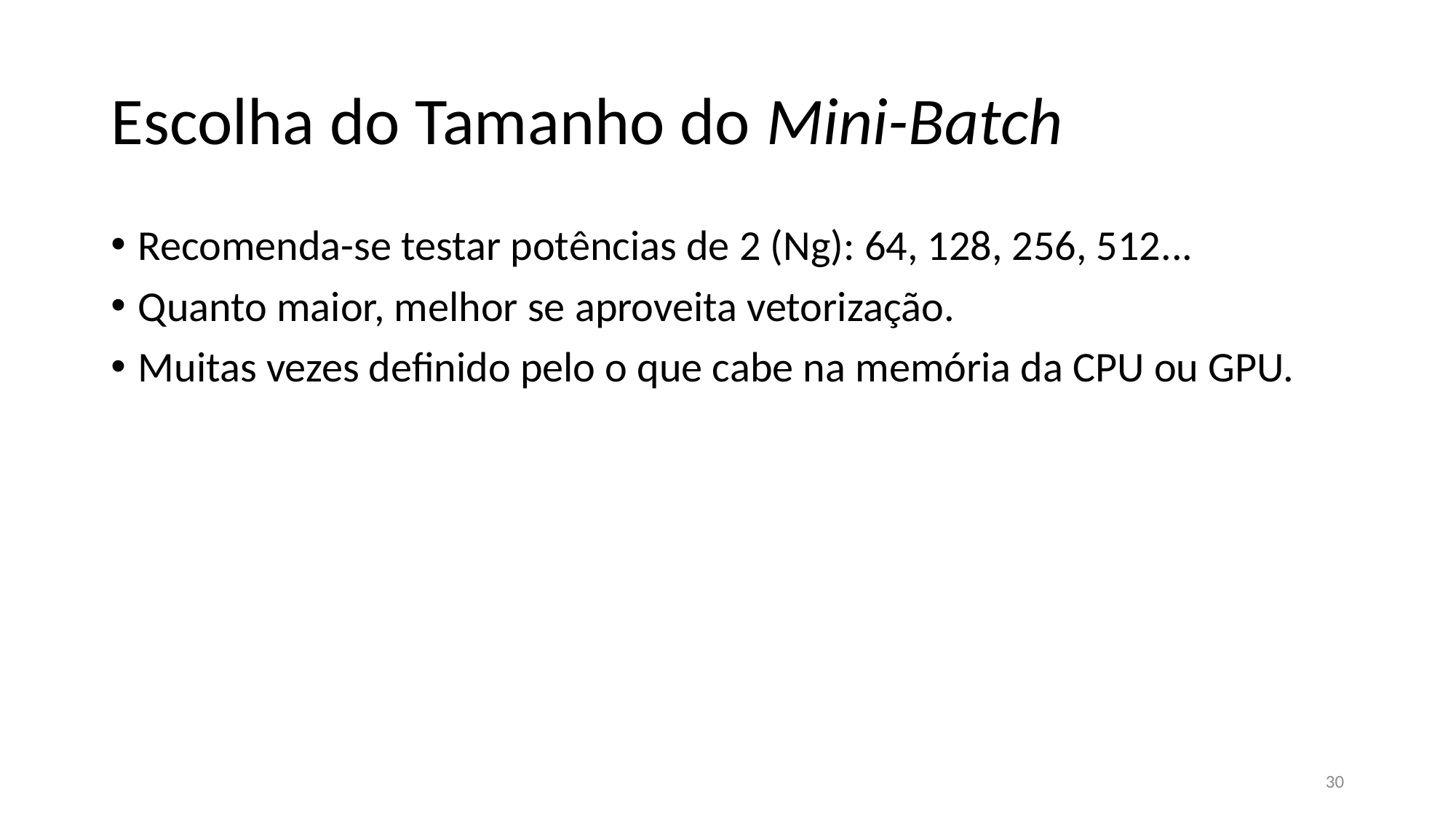

# Escolha do Tamanho do Mini-Batch
Recomenda-se testar potências de 2 (Ng): 64, 128, 256, 512...
Quanto maior, melhor se aproveita vetorização.
Muitas vezes definido pelo o que cabe na memória da CPU ou GPU.
30